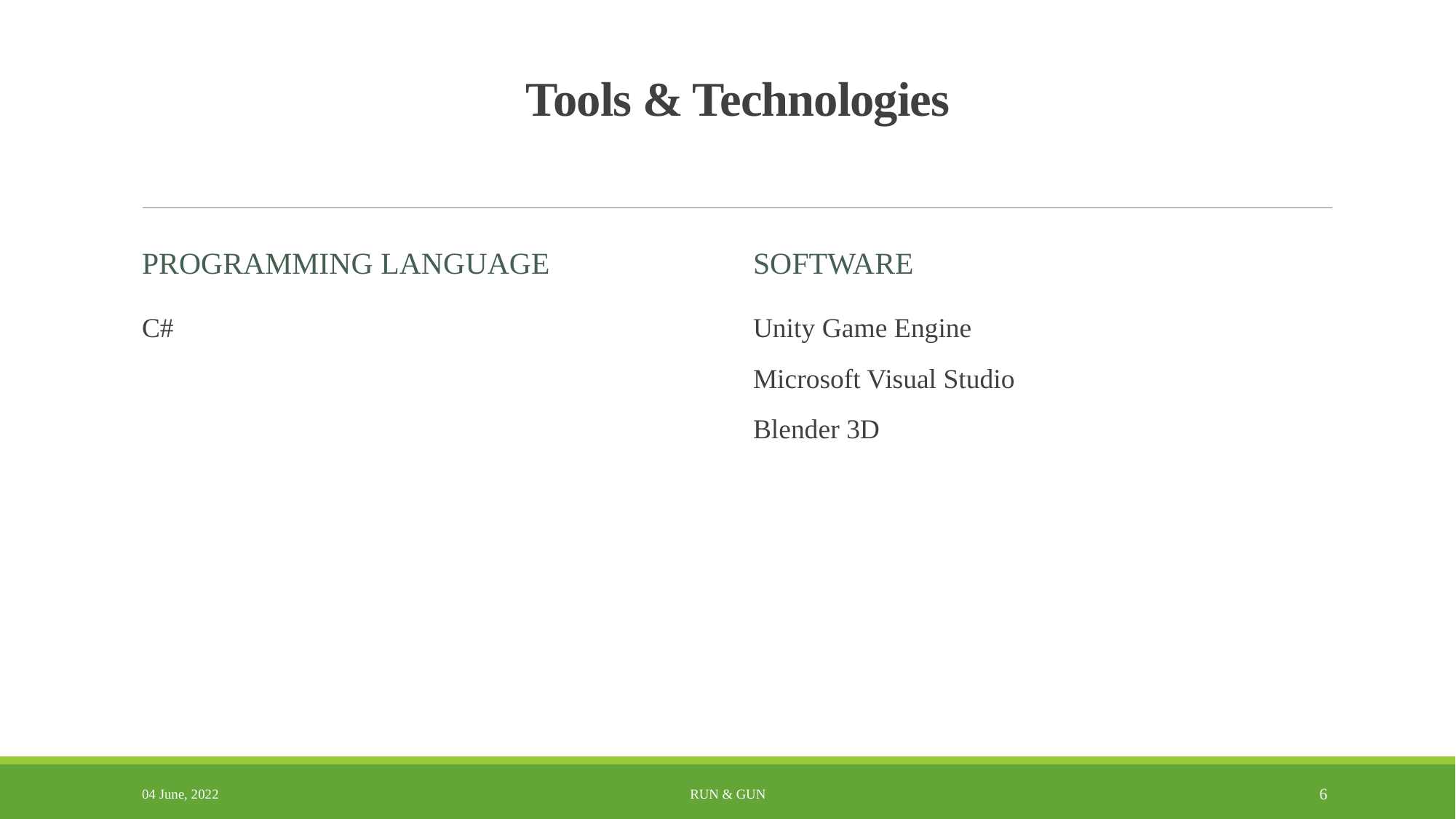

# Tools & Technologies
Programming Language
Software
C#
Unity Game Engine
Microsoft Visual Studio
Blender 3D

04 June, 2022
Run & Gun
6